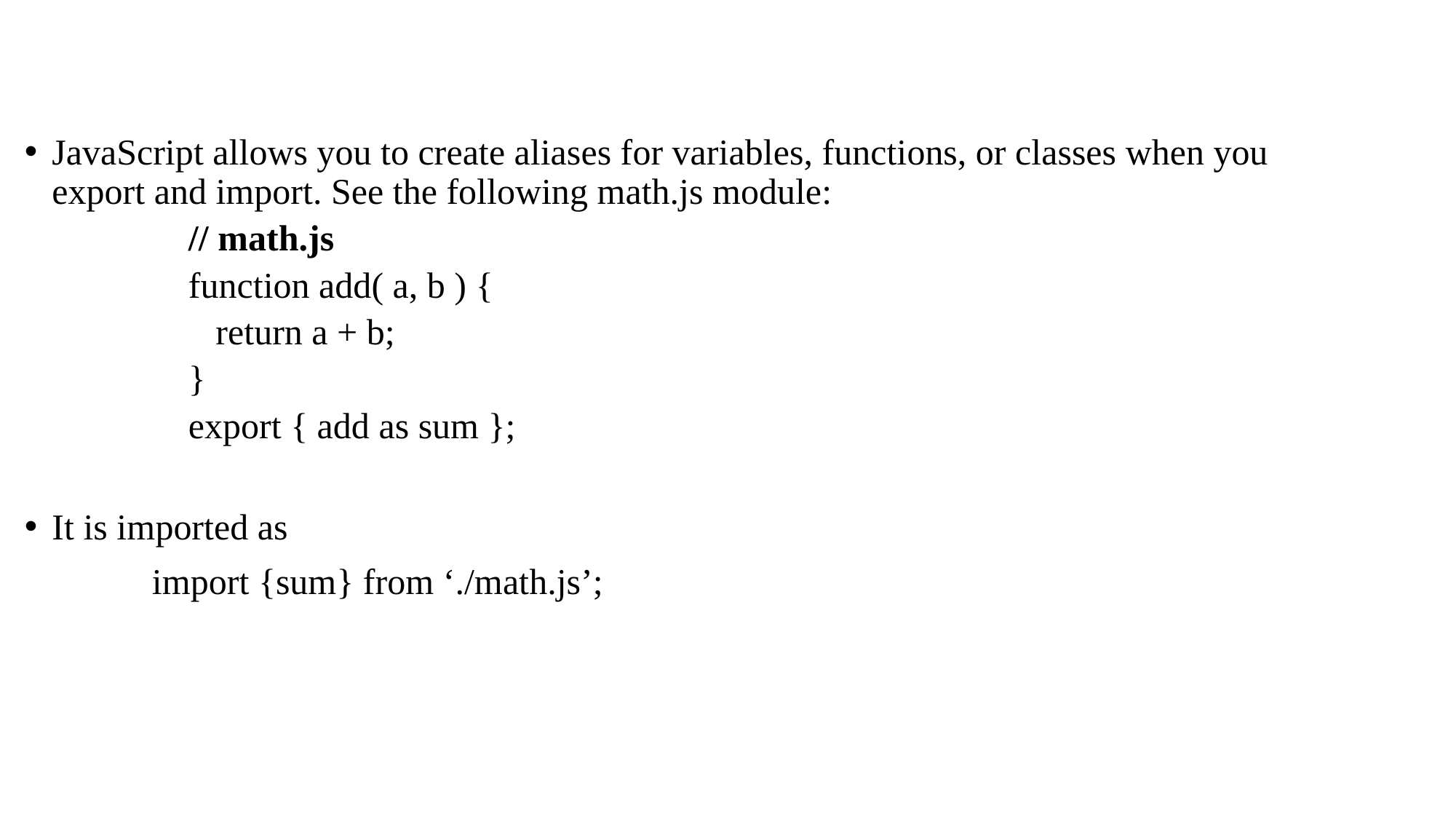

# Aliasing
JavaScript allows you to create aliases for variables, functions, or classes when you export and import. See the following math.js module:
// math.js
function add( a, b ) {
   return a + b;
}
export { add as sum };

It is imported as
              import {sum} from ‘./math.js’;